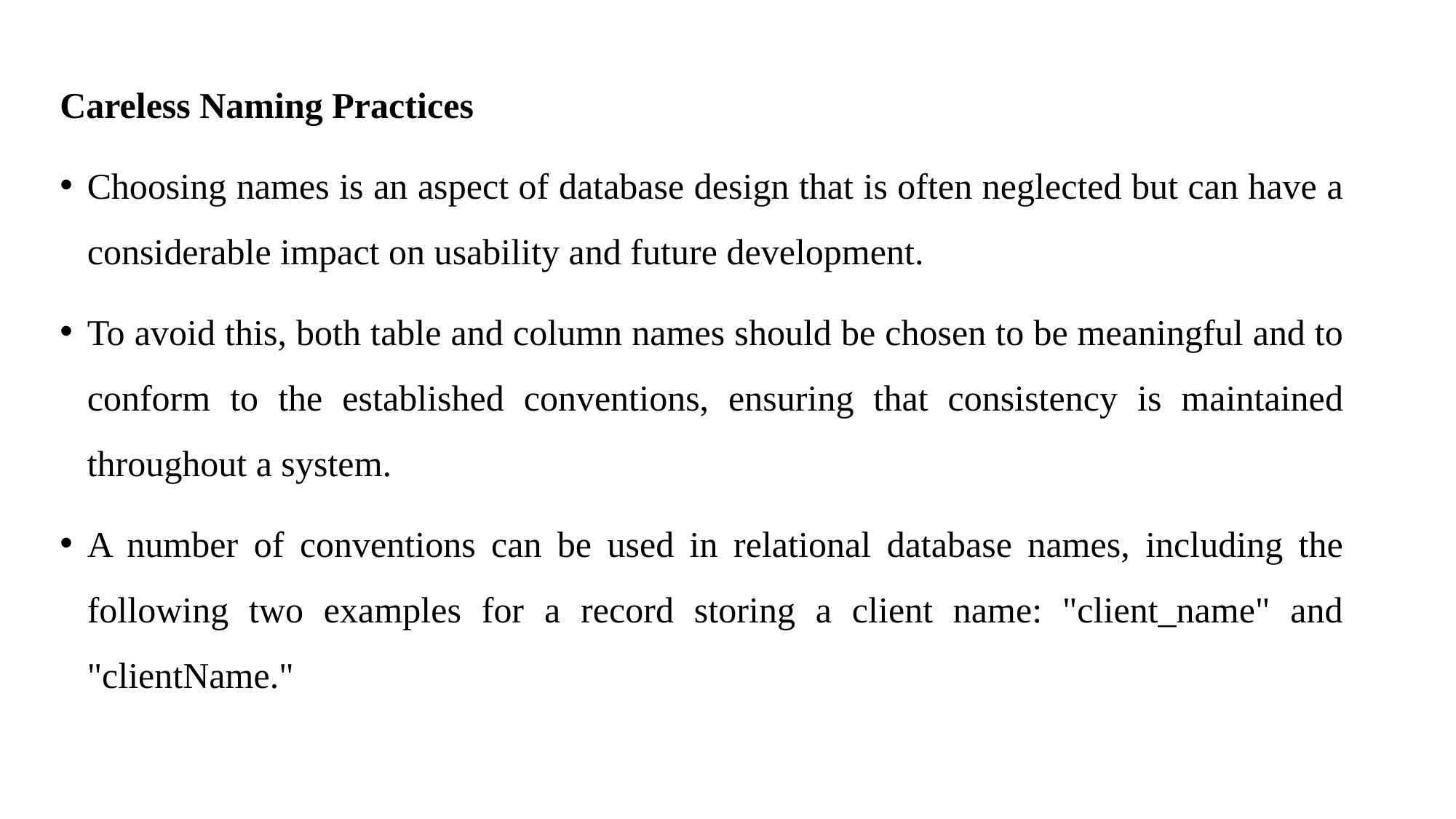

Careless Naming Practices
Choosing names is an aspect of database design that is often neglected but can have a considerable impact on usability and future development.
To avoid this, both table and column names should be chosen to be meaningful and to conform to the established conventions, ensuring that consistency is maintained throughout a system.
A number of conventions can be used in relational database names, including the following two examples for a record storing a client name: "client_name" and "clientName."